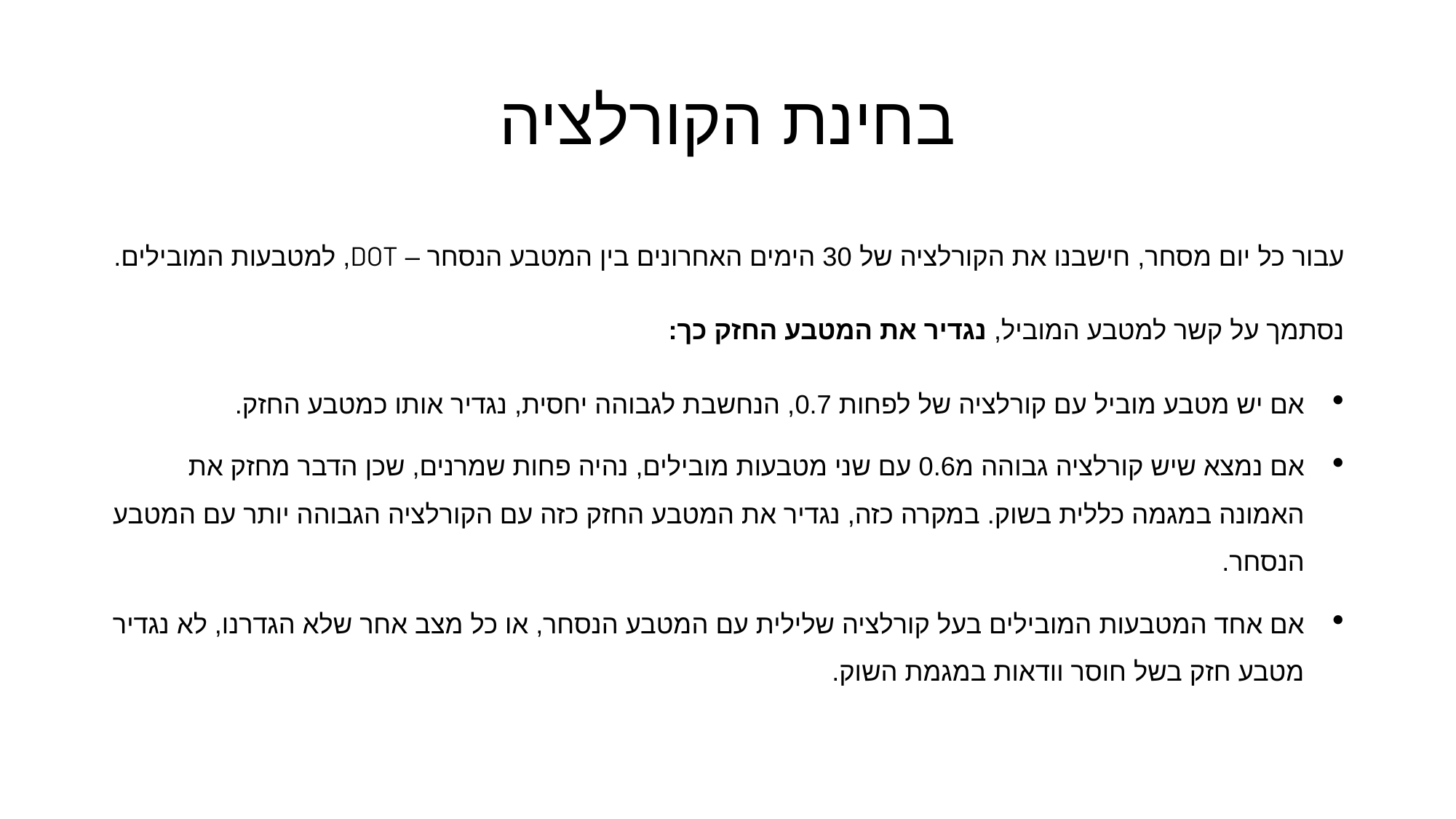

# בחינת הקורלציה
עבור כל יום מסחר, חישבנו את הקורלציה של 30 הימים האחרונים בין המטבע הנסחר – DOT, למטבעות המובילים.
נסתמך על קשר למטבע המוביל, נגדיר את המטבע החזק כך:
אם יש מטבע מוביל עם קורלציה של לפחות 0.7, הנחשבת לגבוהה יחסית, נגדיר אותו כמטבע החזק.
אם נמצא שיש קורלציה גבוהה מ0.6 עם שני מטבעות מובילים, נהיה פחות שמרנים, שכן הדבר מחזק את האמונה במגמה כללית בשוק. במקרה כזה, נגדיר את המטבע החזק כזה עם הקורלציה הגבוהה יותר עם המטבע הנסחר.
אם אחד המטבעות המובילים בעל קורלציה שלילית עם המטבע הנסחר, או כל מצב אחר שלא הגדרנו, לא נגדיר מטבע חזק בשל חוסר וודאות במגמת השוק.